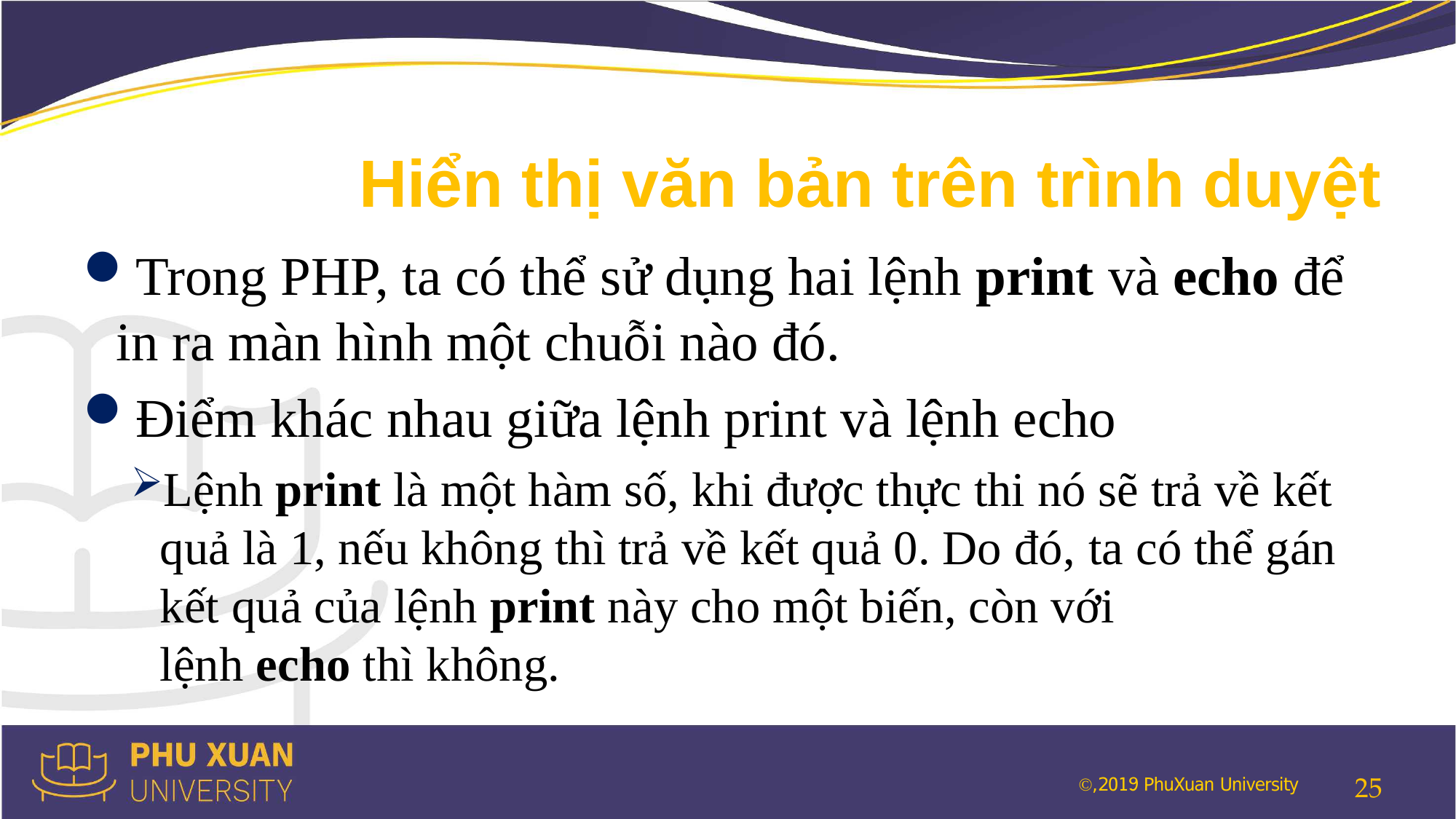

# Hiển thị văn bản trên trình duyệt
Trong PHP, ta có thể sử dụng hai lệnh print và echo để in ra màn hình một chuỗi nào đó.
Điểm khác nhau giữa lệnh print và lệnh echo
Lệnh print là một hàm số, khi được thực thi nó sẽ trả về kết quả là 1, nếu không thì trả về kết quả 0. Do đó, ta có thể gán kết quả của lệnh print này cho một biến, còn với lệnh echo thì không.
25